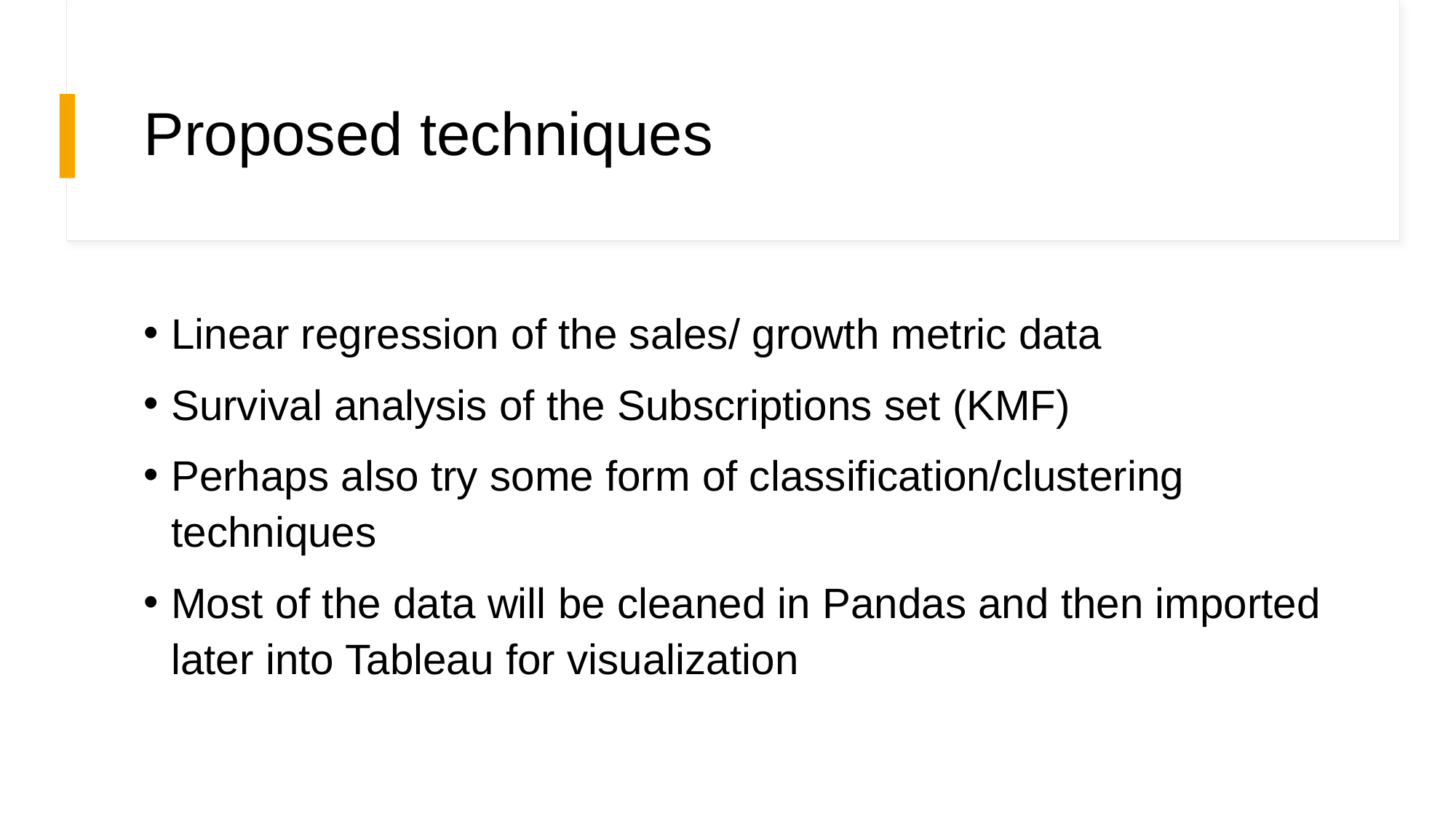

# Proposed techniques
Linear regression of the sales/ growth metric data
Survival analysis of the Subscriptions set (KMF)
Perhaps also try some form of classification/clustering techniques
Most of the data will be cleaned in Pandas and then imported later into Tableau for visualization